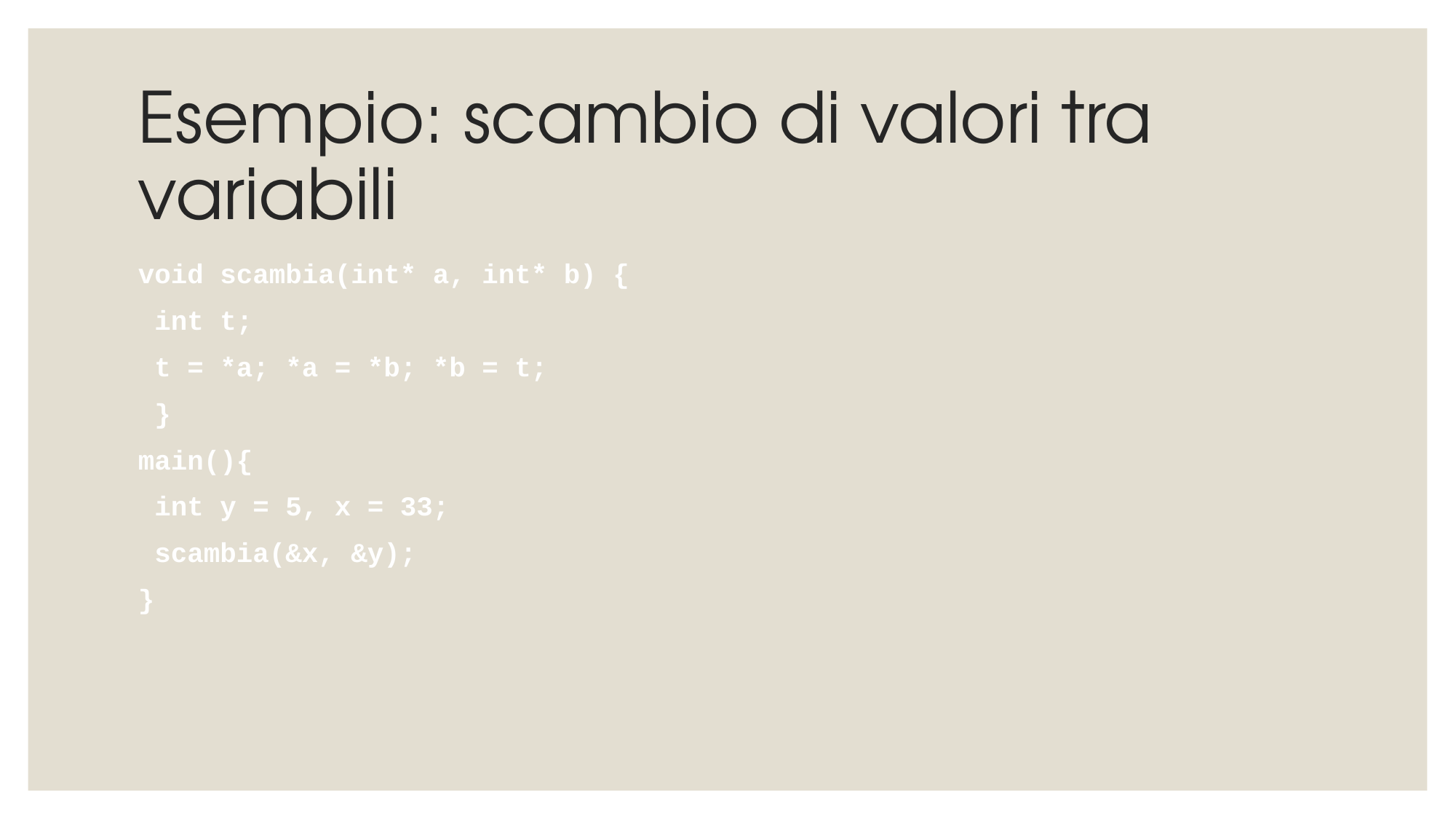

# Esempio: scambio di valori tra variabili
void scambia(int* a, int* b) {
 int t;
 t = *a; *a = *b; *b = t;
 }
main(){
 int y = 5, x = 33;
 scambia(&x, &y);
}